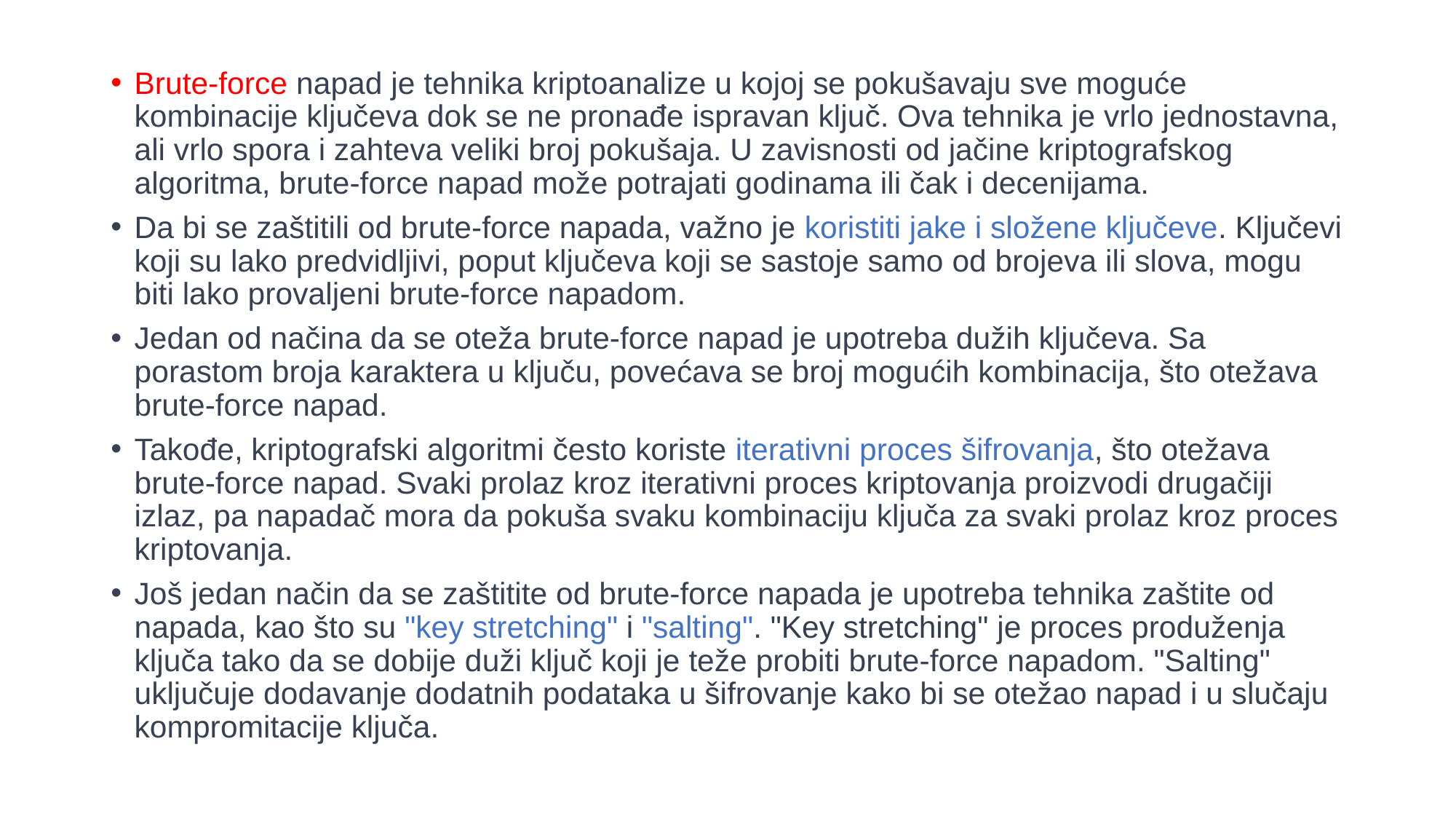

Brute-force napad je tehnika kriptoanalize u kojoj se pokušavaju sve moguće kombinacije ključeva dok se ne pronađe ispravan ključ. Ova tehnika je vrlo jednostavna, ali vrlo spora i zahteva veliki broj pokušaja. U zavisnosti od jačine kriptografskog algoritma, brute-force napad može potrajati godinama ili čak i decenijama.
Da bi se zaštitili od brute-force napada, važno je koristiti jake i složene ključeve. Ključevi koji su lako predvidljivi, poput ključeva koji se sastoje samo od brojeva ili slova, mogu biti lako provaljeni brute-force napadom.
Jedan od načina da se oteža brute-force napad je upotreba dužih ključeva. Sa porastom broja karaktera u ključu, povećava se broj mogućih kombinacija, što otežava brute-force napad.
Takođe, kriptografski algoritmi često koriste iterativni proces šifrovanja, što otežava brute-force napad. Svaki prolaz kroz iterativni proces kriptovanja proizvodi drugačiji izlaz, pa napadač mora da pokuša svaku kombinaciju ključa za svaki prolaz kroz proces kriptovanja.
Još jedan način da se zaštitite od brute-force napada je upotreba tehnika zaštite od napada, kao što su "key stretching" i "salting". "Key stretching" je proces produženja ključa tako da se dobije duži ključ koji je teže probiti brute-force napadom. "Salting" uključuje dodavanje dodatnih podataka u šifrovanje kako bi se otežao napad i u slučaju kompromitacije ključa.